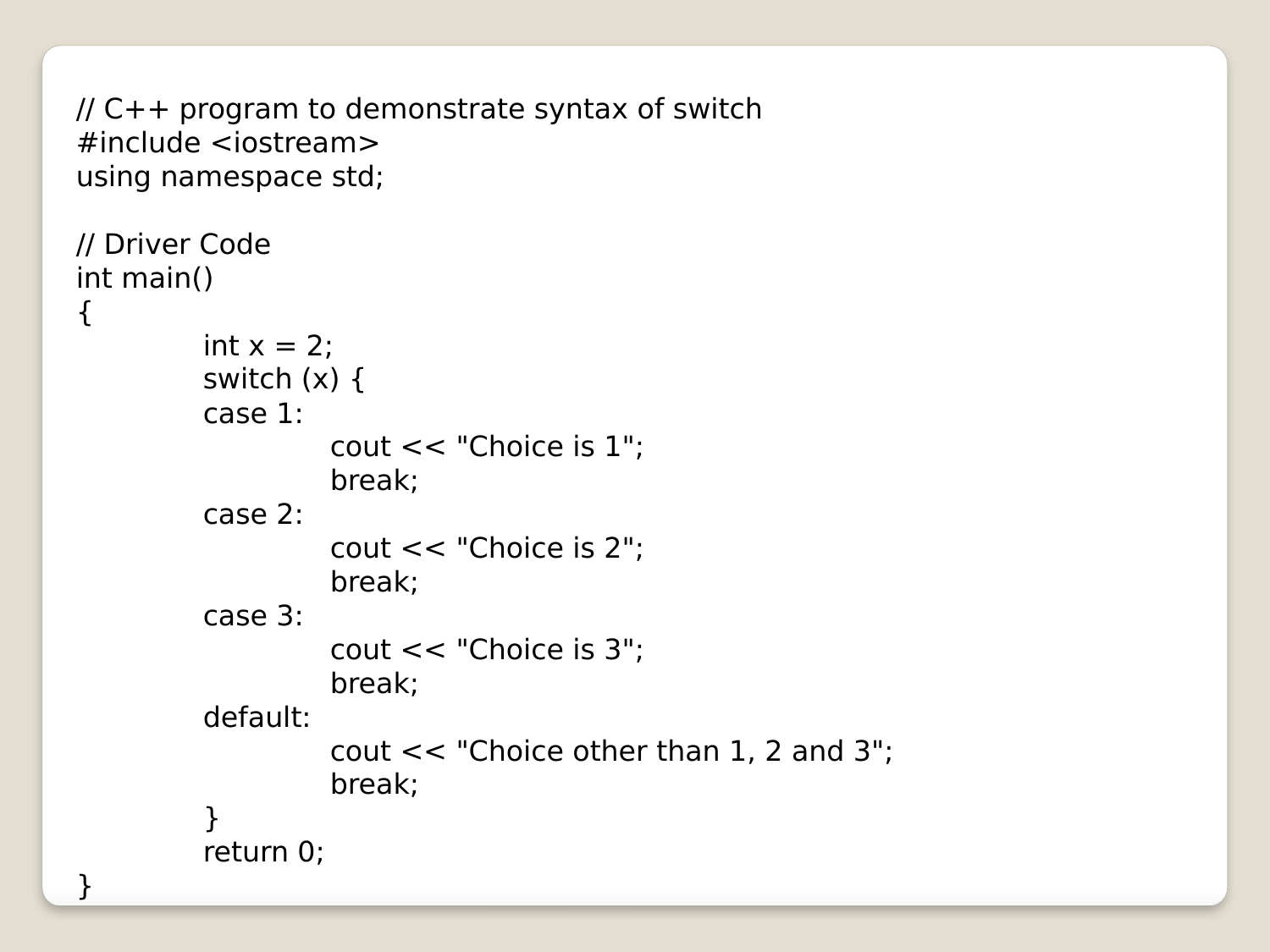

// C++ program to demonstrate syntax of switch
#include <iostream>
using namespace std;

// Driver Code
int main()
{
	int x = 2;
	switch (x) {
	case 1:
		cout << "Choice is 1";
		break;
	case 2:
		cout << "Choice is 2";
		break;
	case 3:
		cout << "Choice is 3";
		break;
	default:
		cout << "Choice other than 1, 2 and 3";
		break;
	}
	return 0;
}